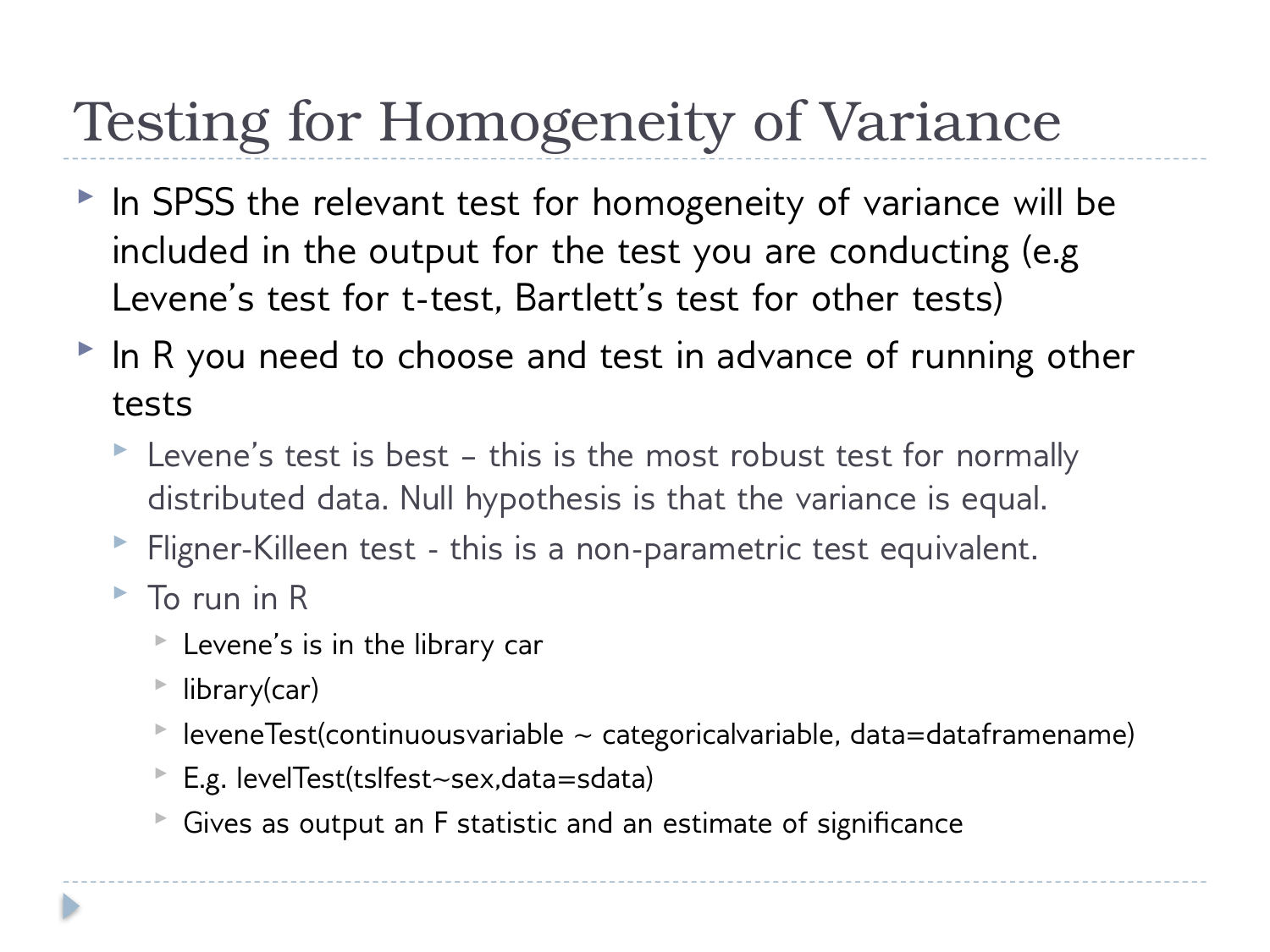

# Testing for Homogeneity of Variance
In SPSS the relevant test for homogeneity of variance will be included in the output for the test you are conducting (e.g Levene’s test for t-test, Bartlett’s test for other tests)
In R you need to choose and test in advance of running other tests
Levene’s test is best – this is the most robust test for normally distributed data. Null hypothesis is that the variance is equal.
Fligner-Killeen test - this is a non-parametric test equivalent.
To run in R
Levene’s is in the library car
library(car)
leveneTest(continuousvariable ~ categoricalvariable, data=dataframename)
E.g. levelTest(tslfest~sex,data=sdata)
Gives as output an F statistic and an estimate of significance